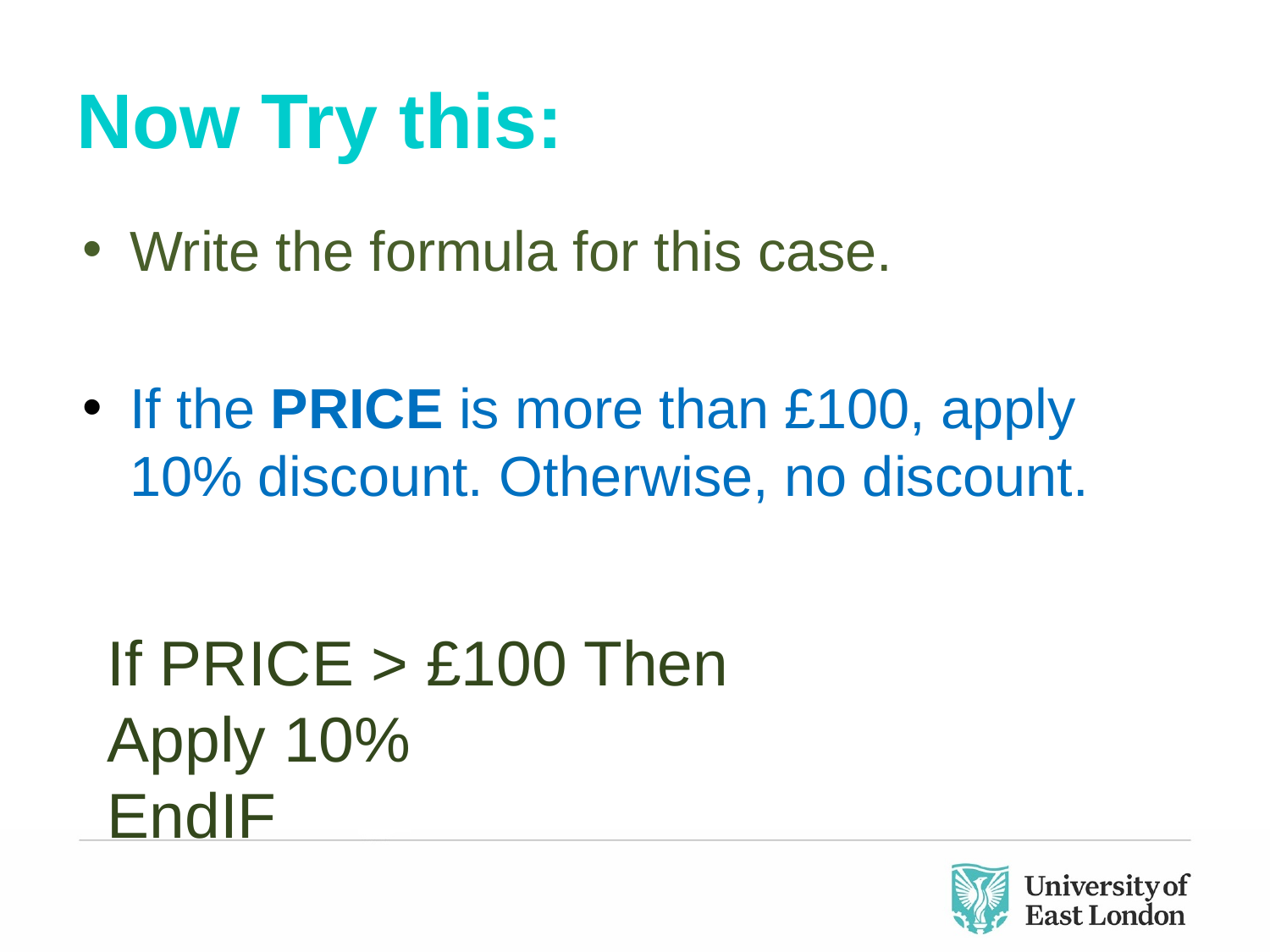

# Now Try this:
Write the formula for this case.

If the PRICE is more than £100, apply 10% discount. Otherwise, no discount.
If PRICE > £100 Then
Apply 10%
EndIF